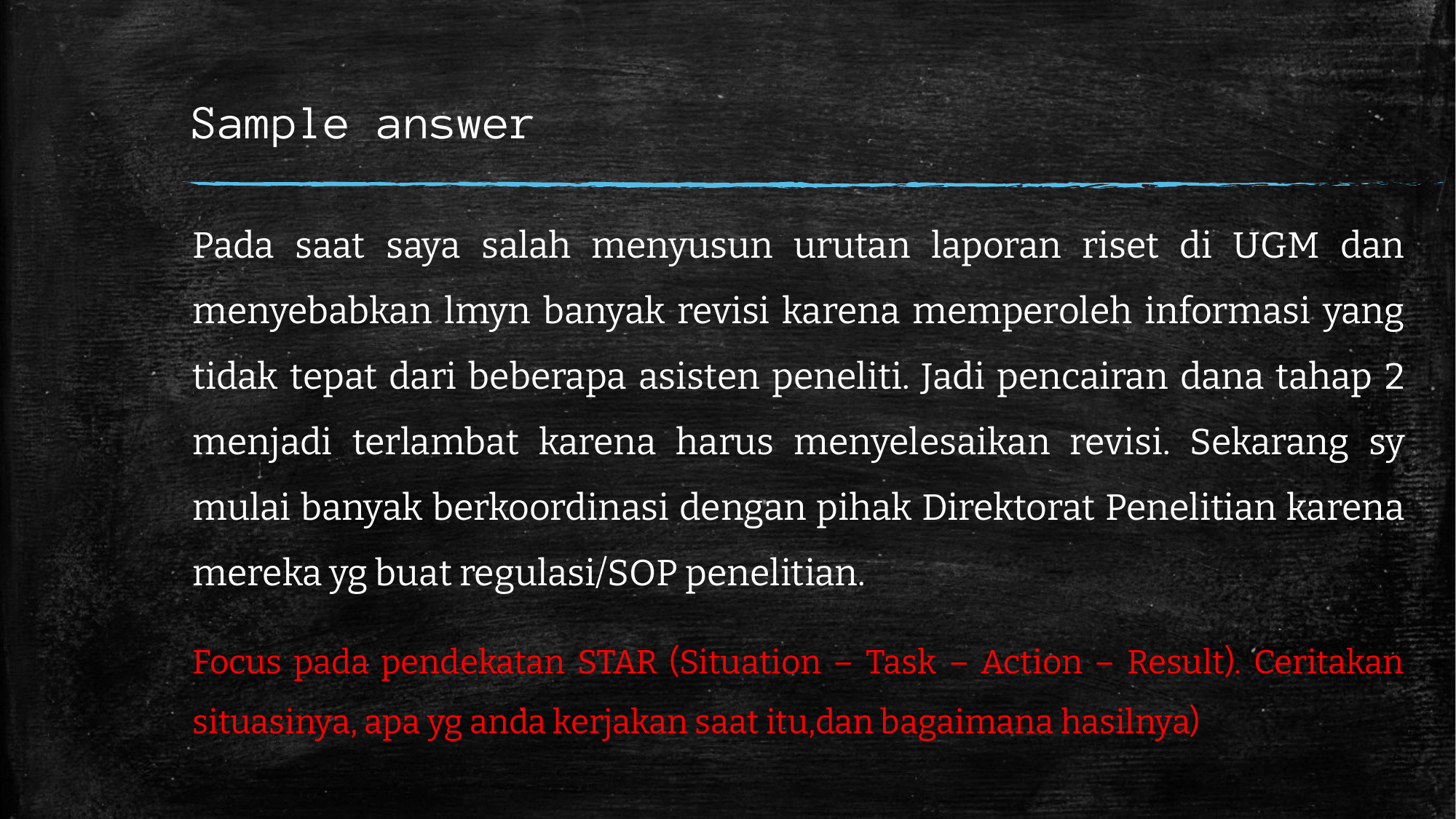

# Sample answer
Pada saat saya salah menyusun urutan laporan riset di UGM dan menyebabkan lmyn banyak revisi karena memperoleh informasi yang tidak tepat dari beberapa asisten peneliti. Jadi pencairan dana tahap 2 menjadi terlambat karena harus menyelesaikan revisi. Sekarang sy mulai banyak berkoordinasi dengan pihak Direktorat Penelitian karena mereka yg buat regulasi/SOP penelitian.
Focus pada pendekatan STAR (Situation – Task – Action – Result). Ceritakan situasinya, apa yg anda kerjakan saat itu,dan bagaimana hasilnya)